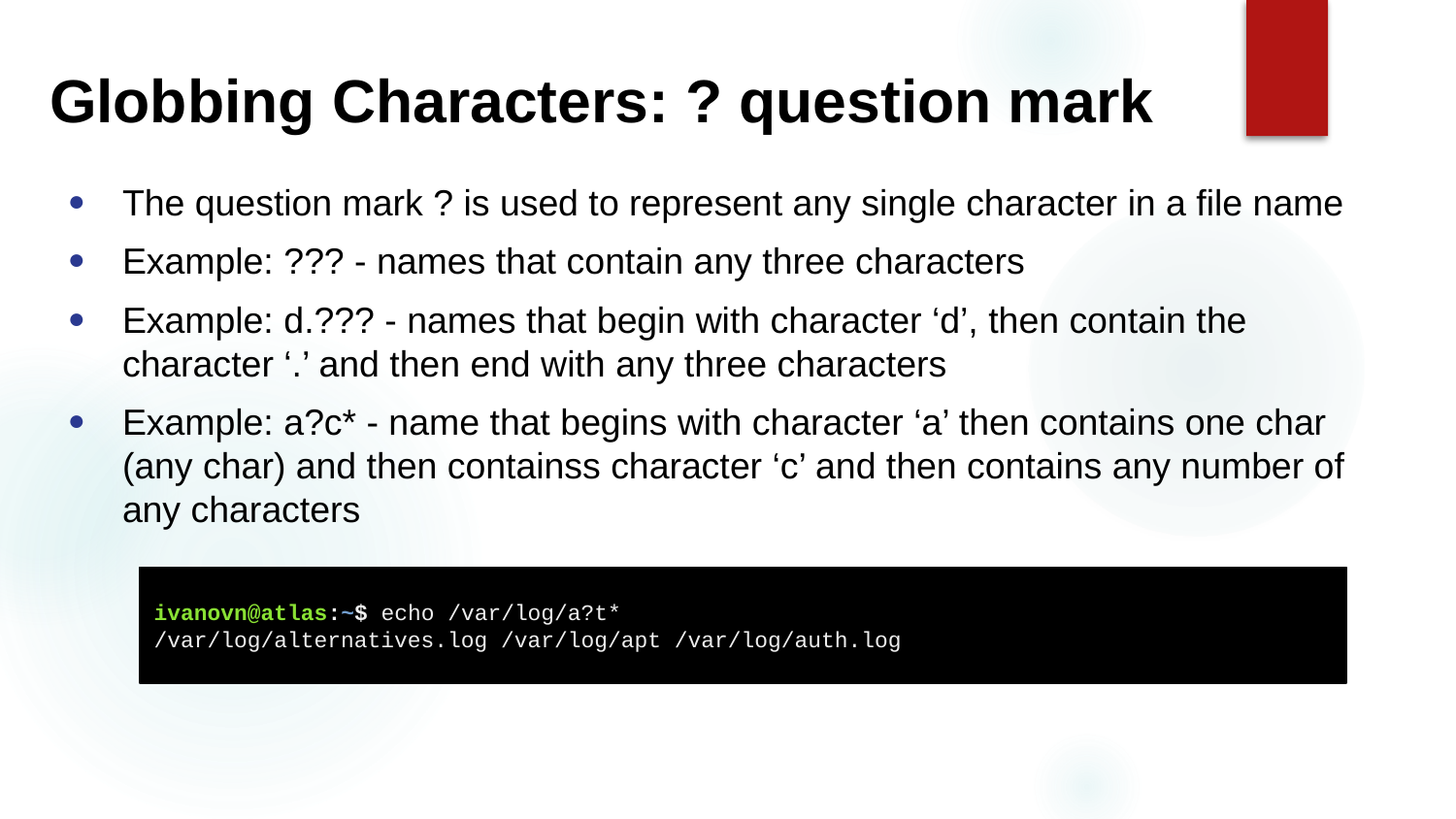

# Globbing Characters: ? question mark
The question mark ? is used to represent any single character in a file name
Example: ??? - names that contain any three characters
Example: d.??? - names that begin with character ‘d’, then contain the character ‘.’ and then end with any three characters
Example: a?c* - name that begins with character ‘a’ then contains one char (any char) and then containss character ‘c’ and then contains any number of any characters

ivanovn@atlas:~$ echo /var/log/a?t*
/var/log/alternatives.log /var/log/apt /var/log/auth.log